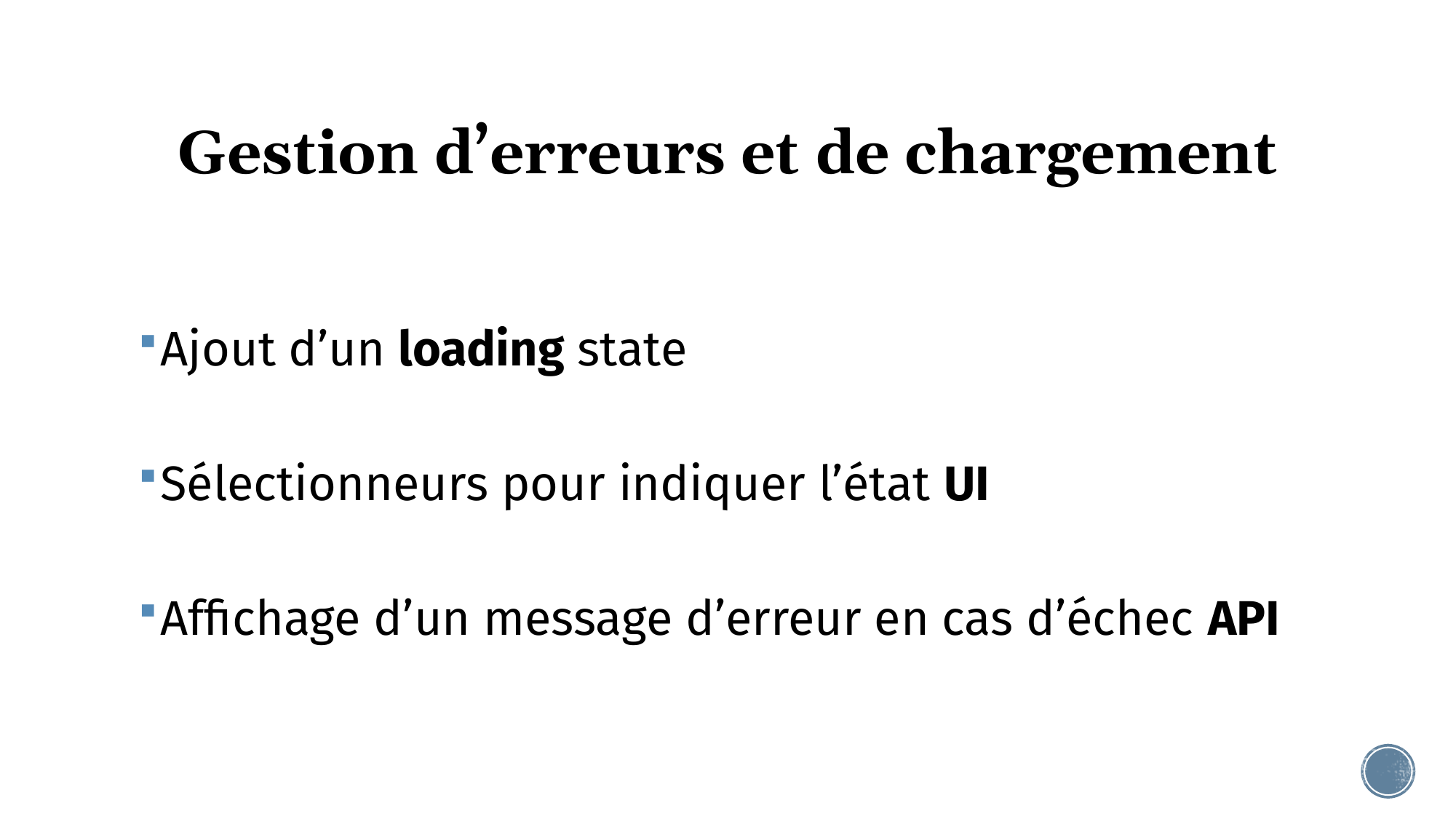

# Gestion d’erreurs et de chargement
Ajout d’un loading state
Sélectionneurs pour indiquer l’état UI
Affichage d’un message d’erreur en cas d’échec API